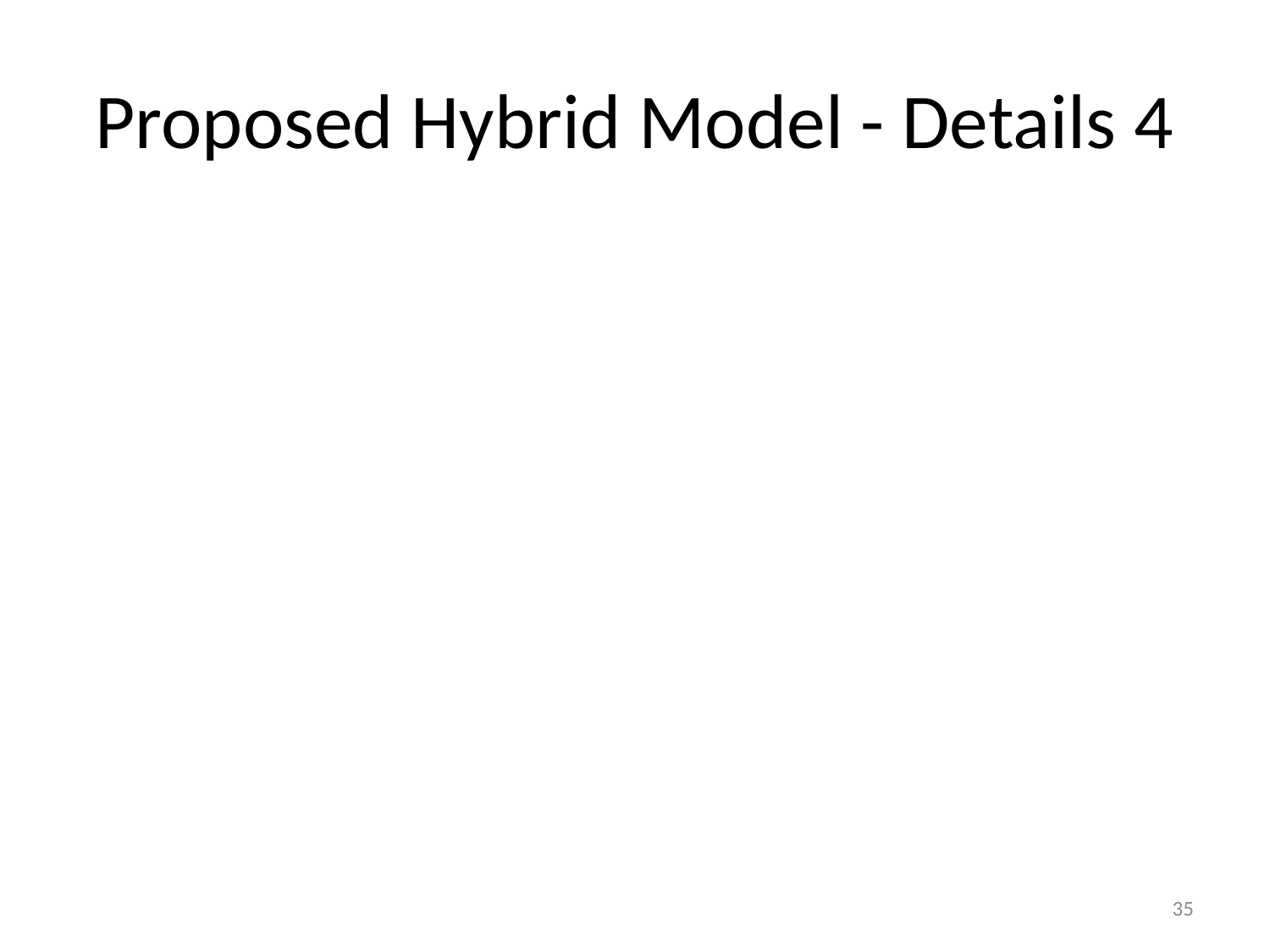

# Proposed Hybrid Model - Details 4

35